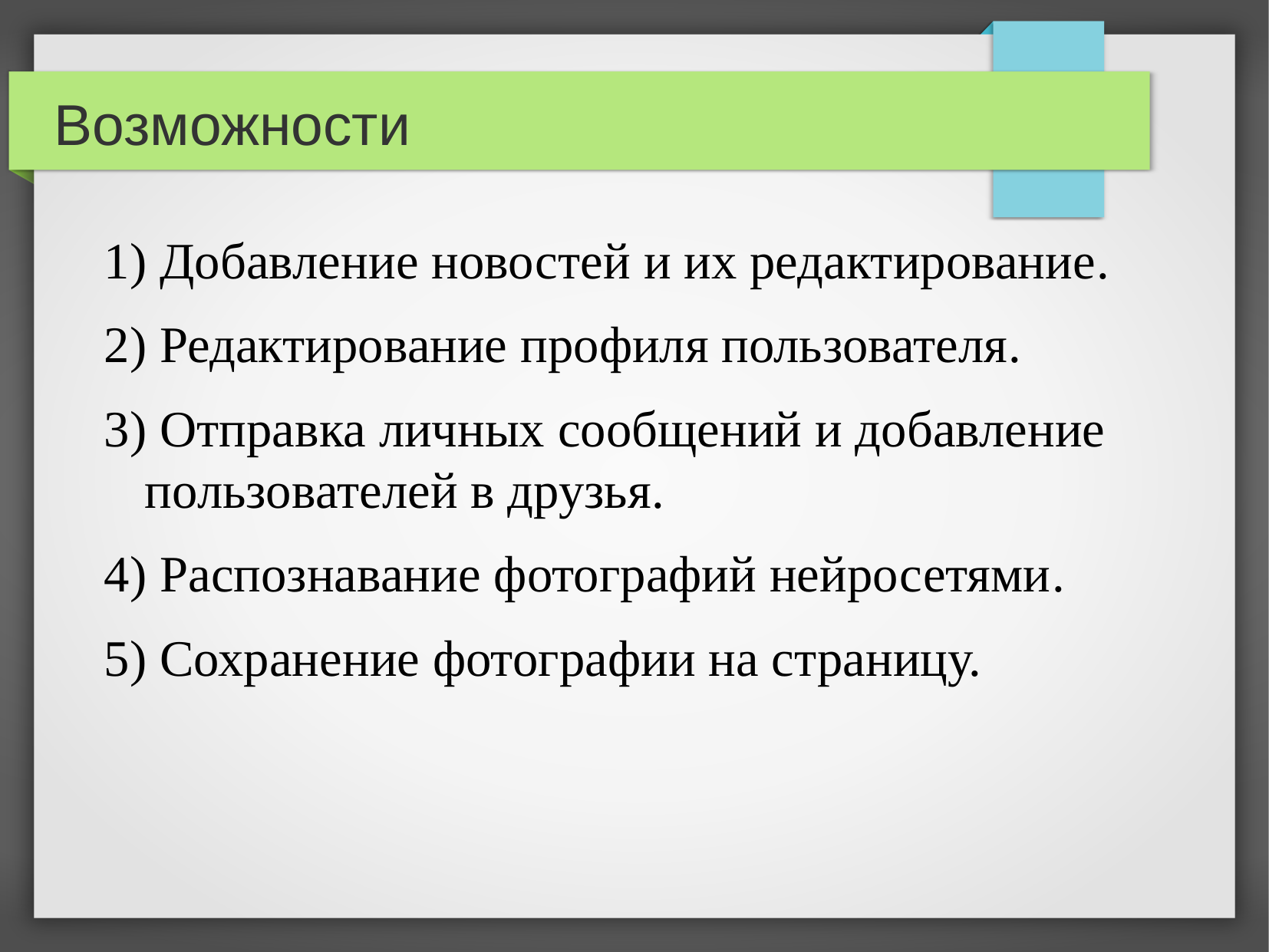

Возможности
1) Добавление новостей и их редактирование.
2) Редактирование профиля пользователя.
3) Отправка личных сообщений и добавление   пользователей в друзья.
4) Распознавание фотографий нейросетями.
5) Сохранение фотографии на страницу.